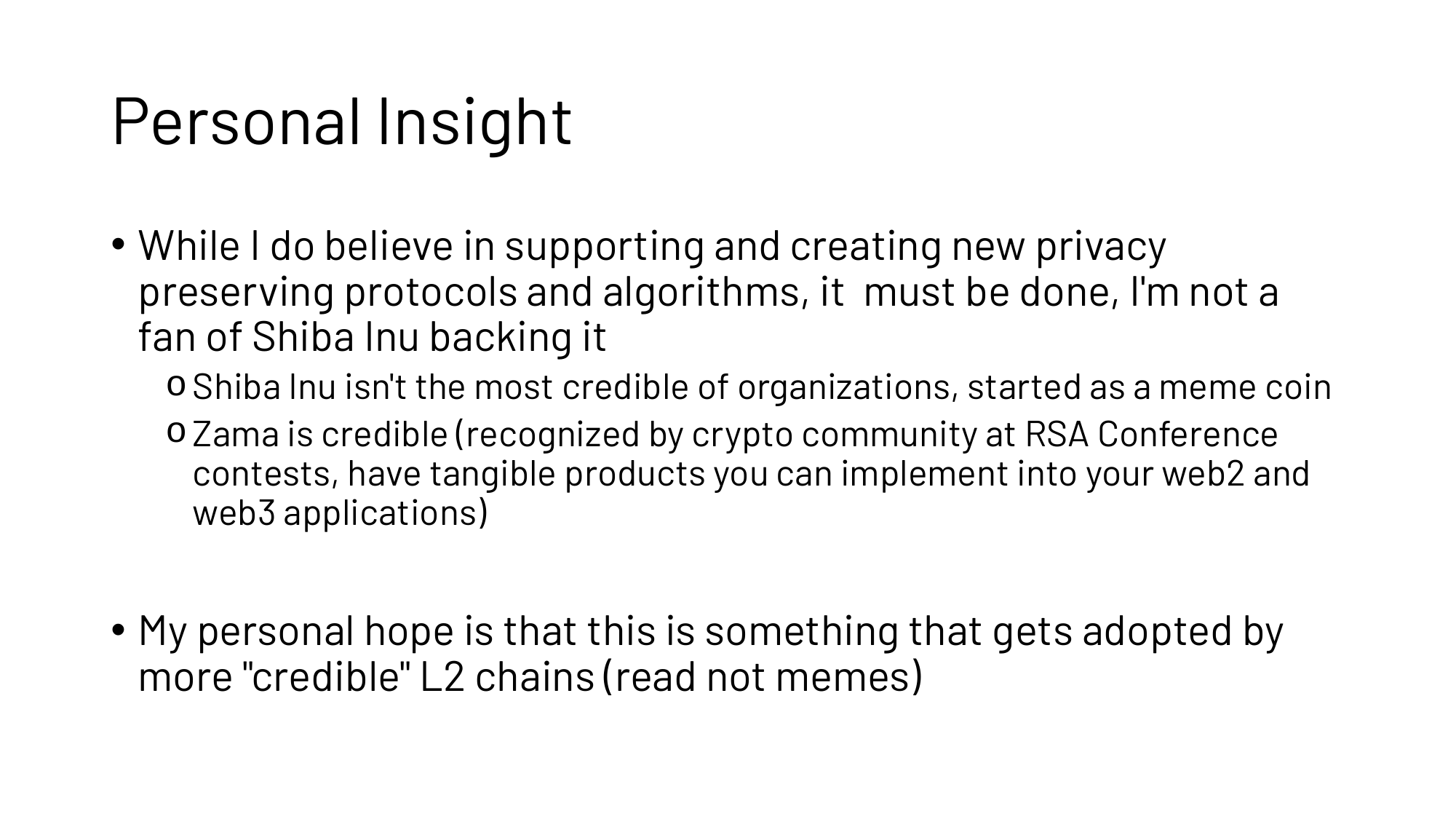

# Personal Insight
While I do believe in supporting and creating new privacy preserving protocols and algorithms, it  must be done, I'm not a fan of Shiba Inu backing it
Shiba Inu isn't the most credible of organizations, started as a meme coin
Zama is credible (recognized by crypto community at RSA Conference contests, have tangible products you can implement into your web2 and web3 applications)

My personal hope is that this is something that gets adopted by more "credible" L2 chains (read not memes)